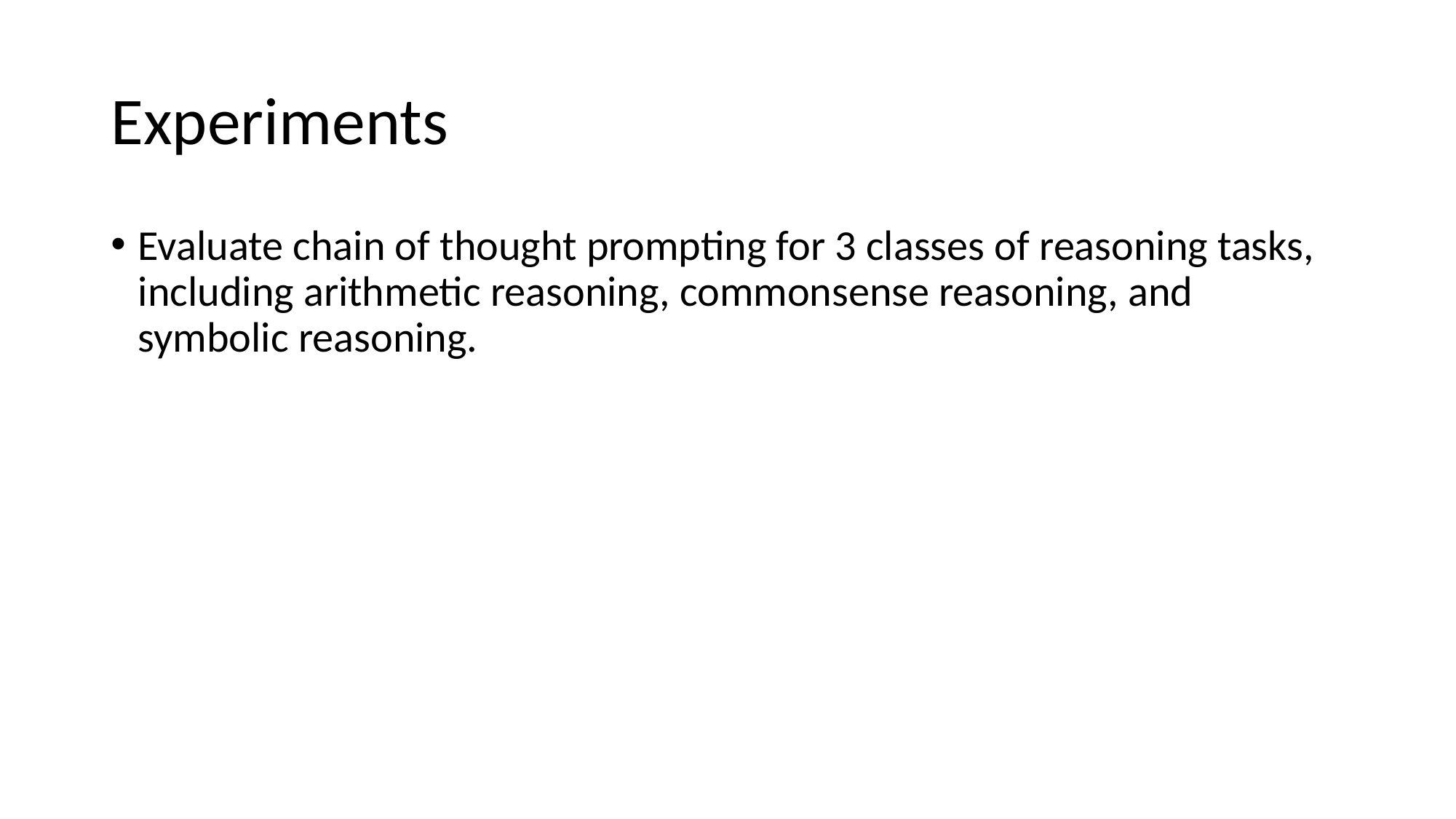

# Experiments
Evaluate chain of thought prompting for 3 classes of reasoning tasks, including arithmetic reasoning, commonsense reasoning, and symbolic reasoning.